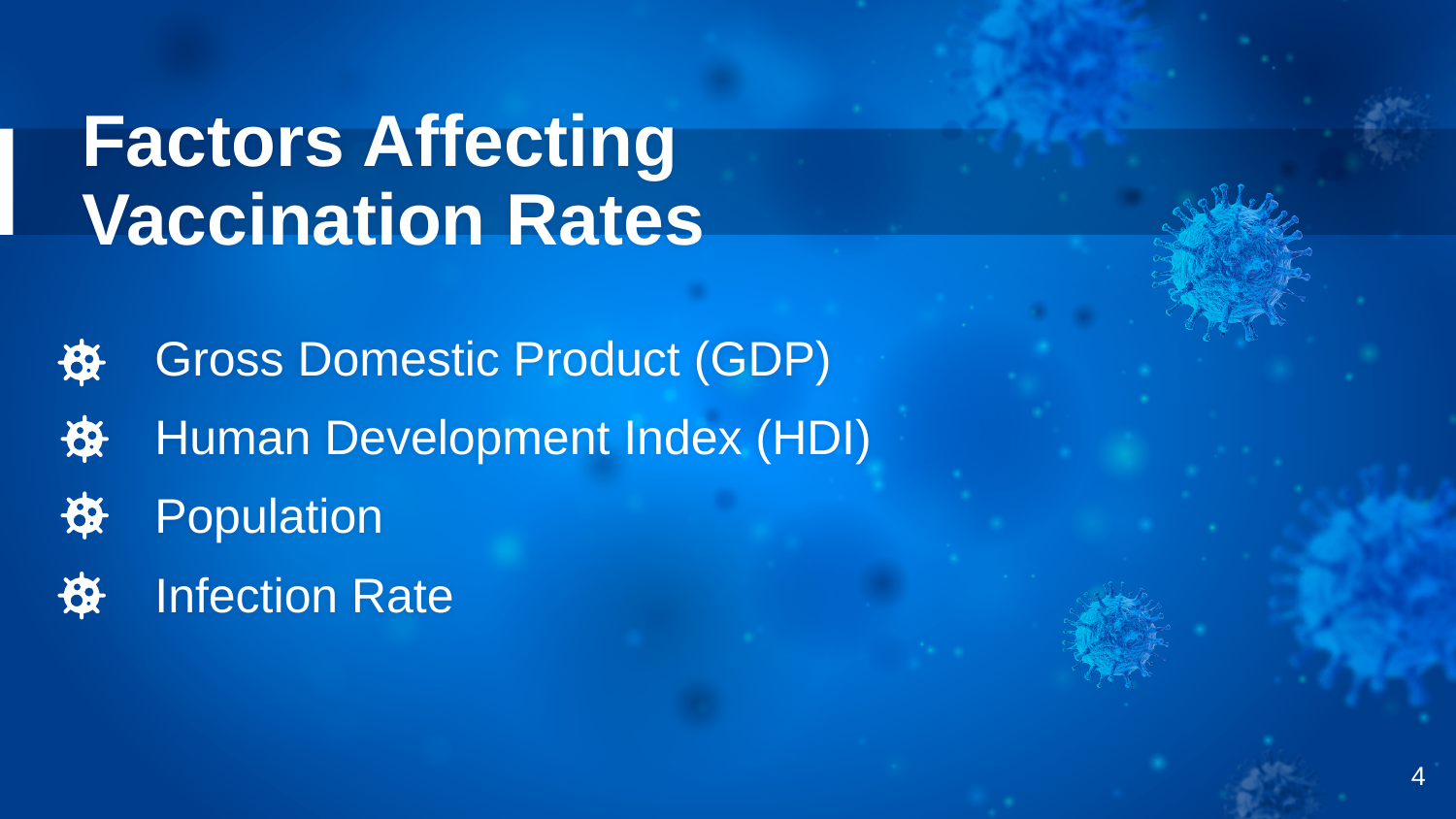

# Factors Affecting Vaccination Rates
Gross Domestic Product (GDP)
Human Development Index (HDI)
Population
Infection Rate

4